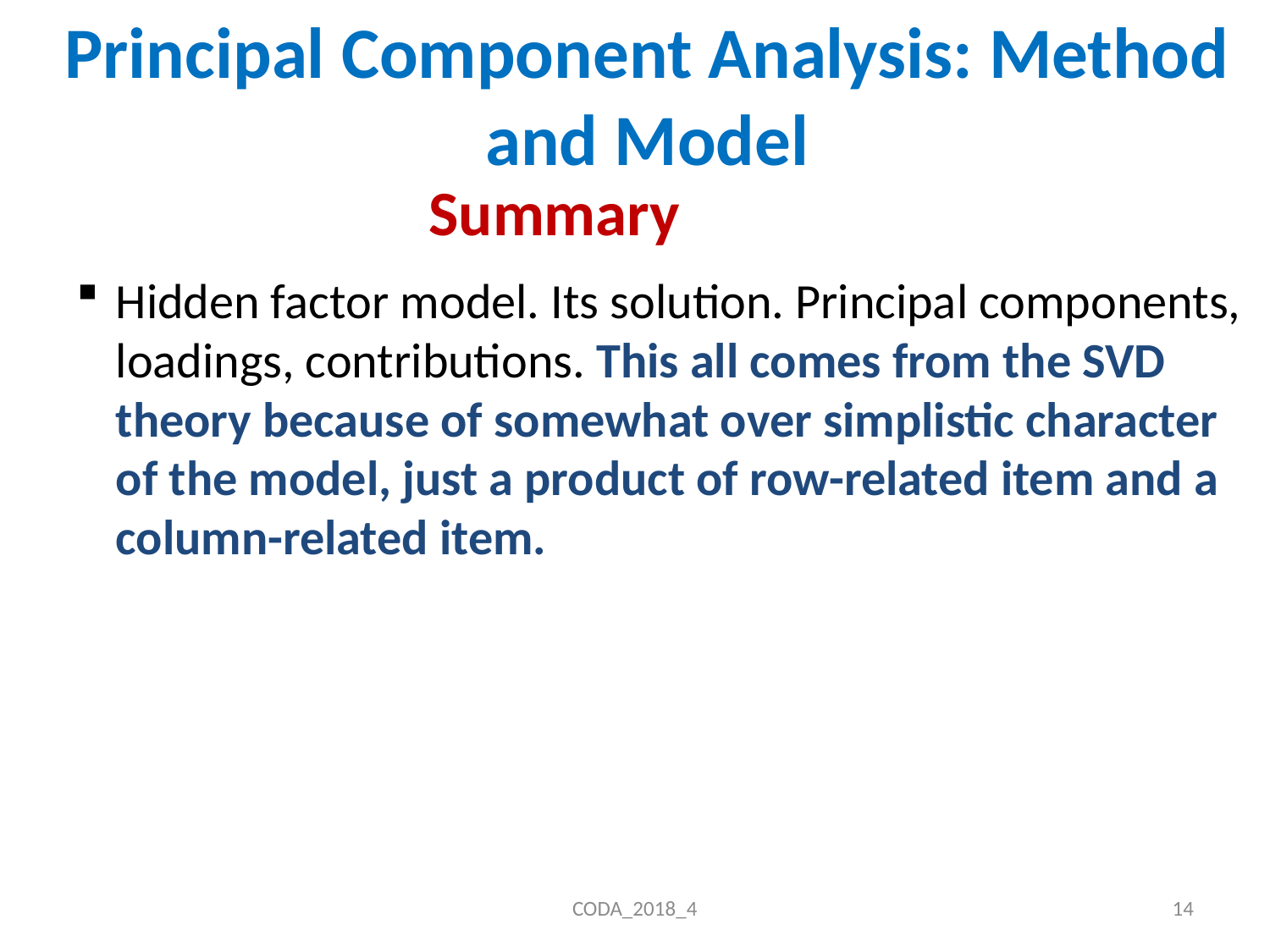

# Principal Component Analysis: Method and Model
                                     Summary
Hidden factor model. Its solution. Principal components, loadings, contributions. This all comes from the SVD theory because of somewhat over simplistic character of the model, just a product of row-related item and a column-related item.

CODA_2018_4
14